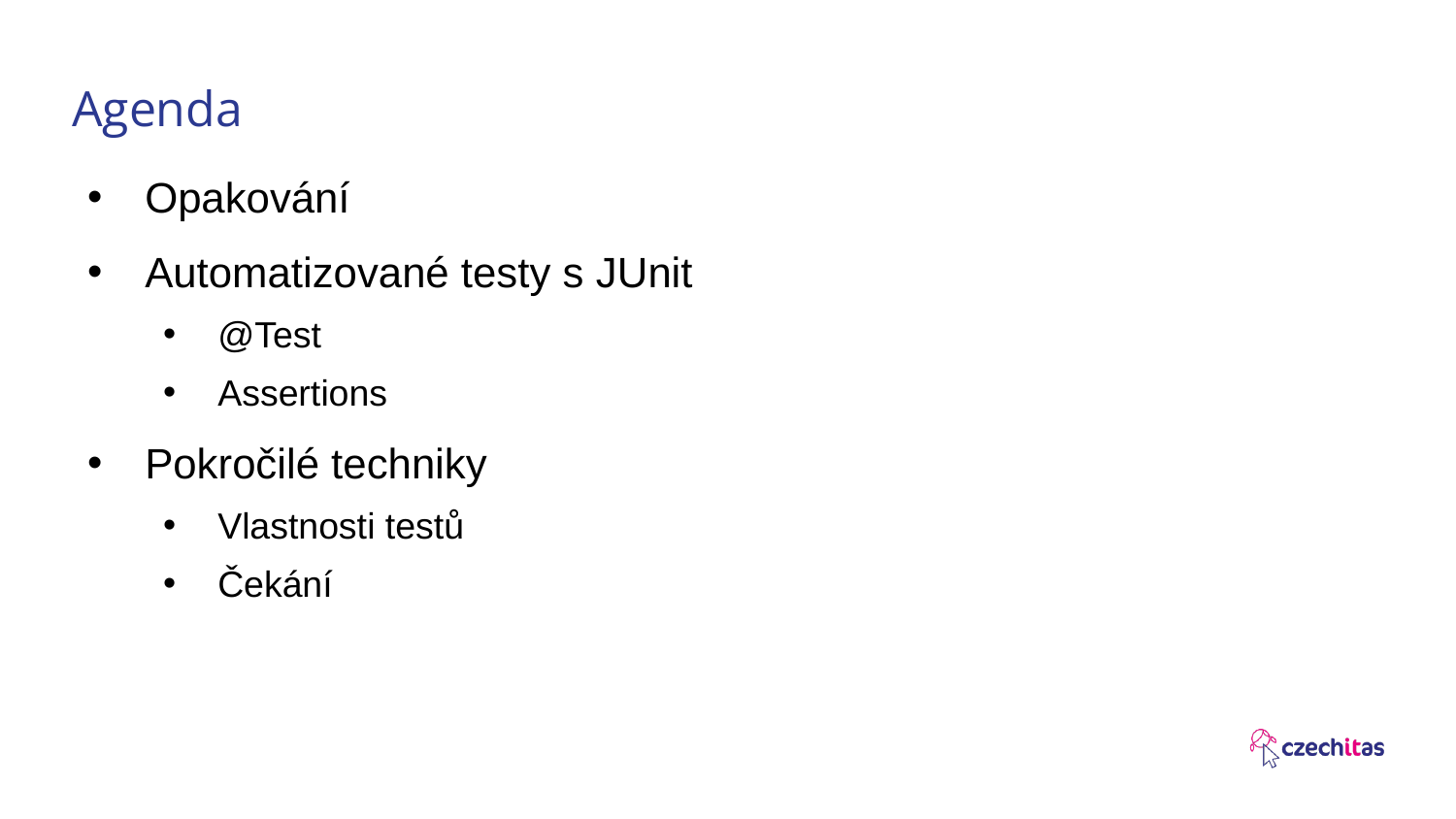

# Agenda
Opakování
Automatizované testy s JUnit
@Test
Assertions
Pokročilé techniky
Vlastnosti testů
Čekání